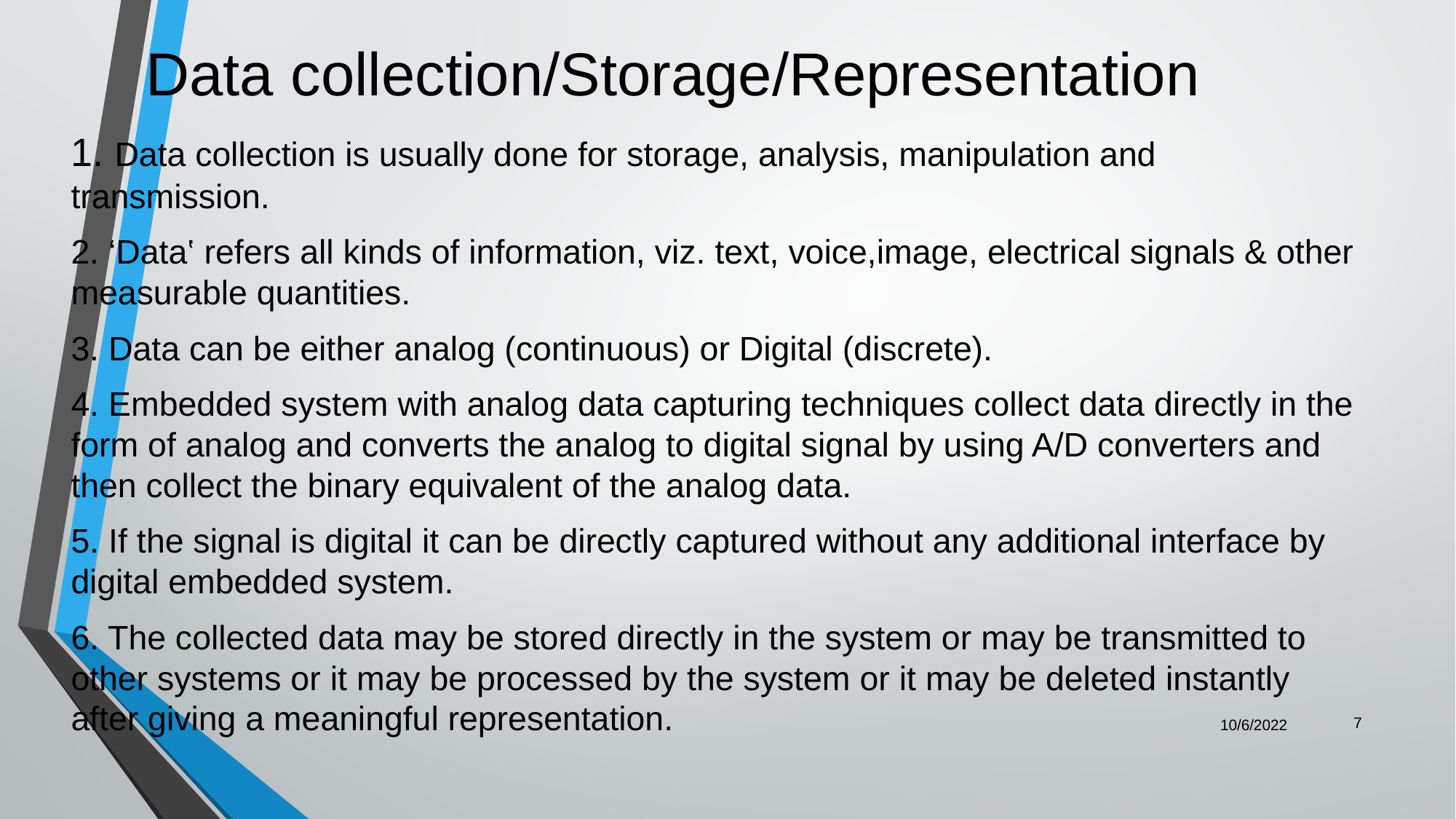

# Data collection/Storage/Representation
1. Data collection is usually done for storage, analysis, manipulation and transmission.
2. ‘Data‛ refers all kinds of information, viz. text, voice,image, electrical signals & other measurable quantities.
3. Data can be either analog (continuous) or Digital (discrete).
4. Embedded system with analog data capturing techniques collect data directly in the form of analog and converts the analog to digital signal by using A/D converters and then collect the binary equivalent of the analog data.
5. If the signal is digital it can be directly captured without any additional interface by digital embedded system.
6. The collected data may be stored directly in the system or may be transmitted to other systems or it may be processed by the system or it may be deleted instantly after giving a meaningful representation.
 7
10/6/2022